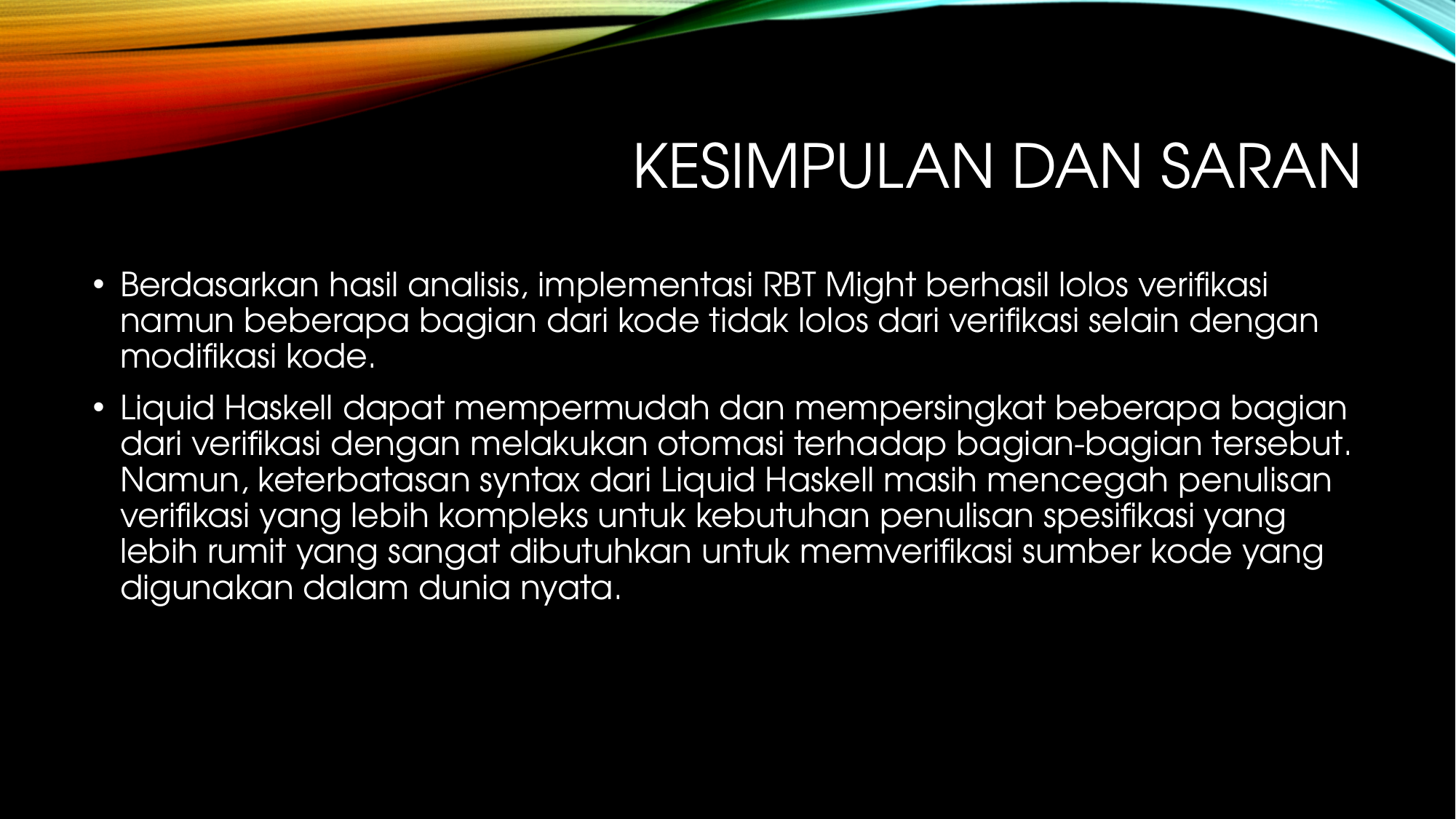

# Kesimpulan dan saran
Berdasarkan hasil analisis, implementasi RBT Might berhasil lolos verifikasi namun beberapa bagian dari kode tidak lolos dari verifikasi selain dengan modifikasi kode.
Liquid Haskell dapat mempermudah dan mempersingkat beberapa bagian dari verifikasi dengan melakukan otomasi terhadap bagian-bagian tersebut. Namun, keterbatasan syntax dari Liquid Haskell masih mencegah penulisan verifikasi yang lebih kompleks untuk kebutuhan penulisan spesifikasi yang lebih rumit yang sangat dibutuhkan untuk memverifikasi sumber kode yang digunakan dalam dunia nyata.